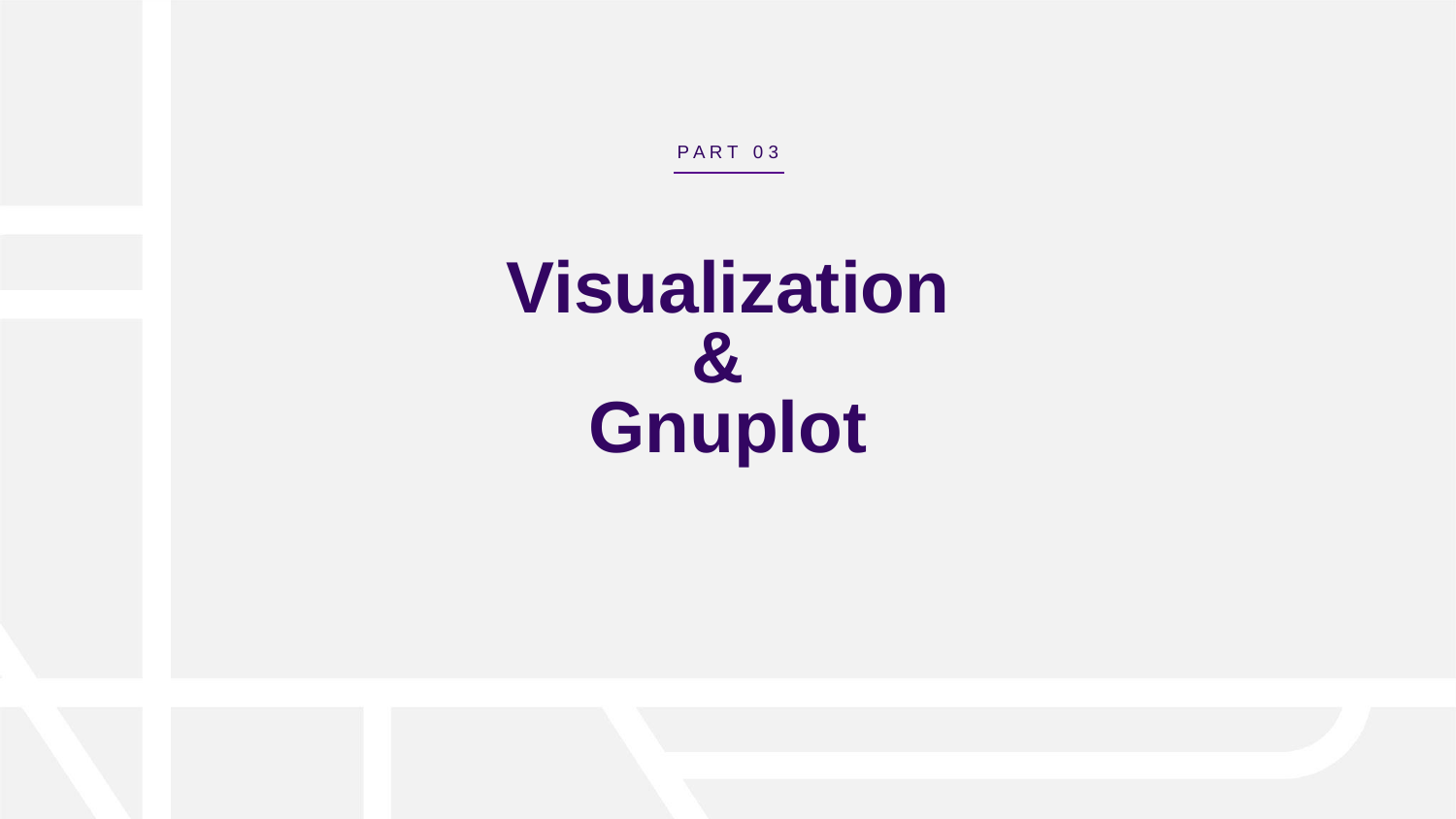

P A R T   0 3
# Visualization
&
Gnuplot